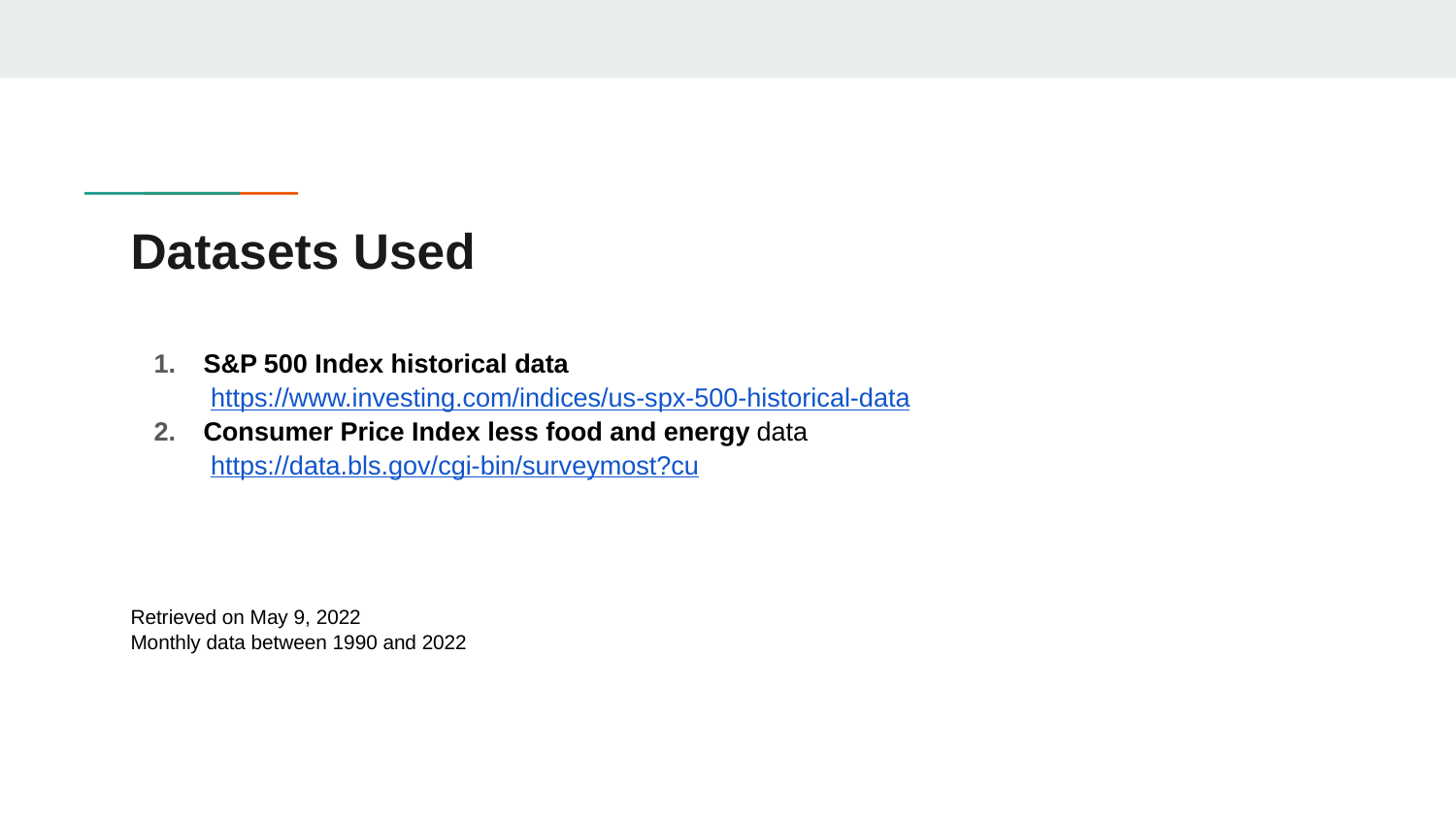

# Datasets Used
S&P 500 Index historical data
 https://www.investing.com/indices/us-spx-500-historical-data
Consumer Price Index less food and energy data
 https://data.bls.gov/cgi-bin/surveymost?cu

Retrieved on May 9, 2022
Monthly data between 1990 and 2022